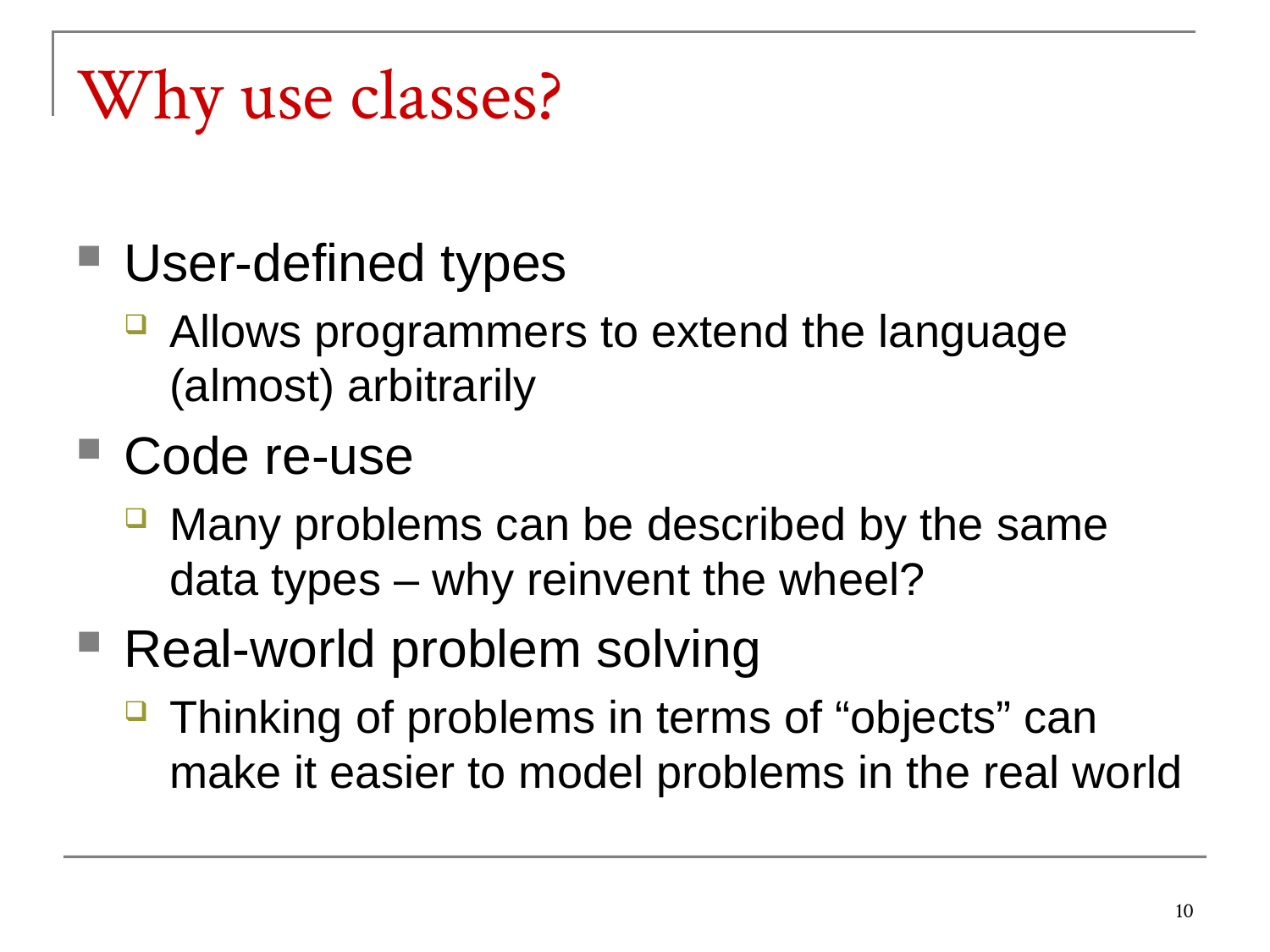

# Why use classes?
User-defined types
Allows programmers to extend the language (almost) arbitrarily
Code re-use
Many problems can be described by the same data types – why reinvent the wheel?
Real-world problem solving
Thinking of problems in terms of “objects” can make it easier to model problems in the real world
10